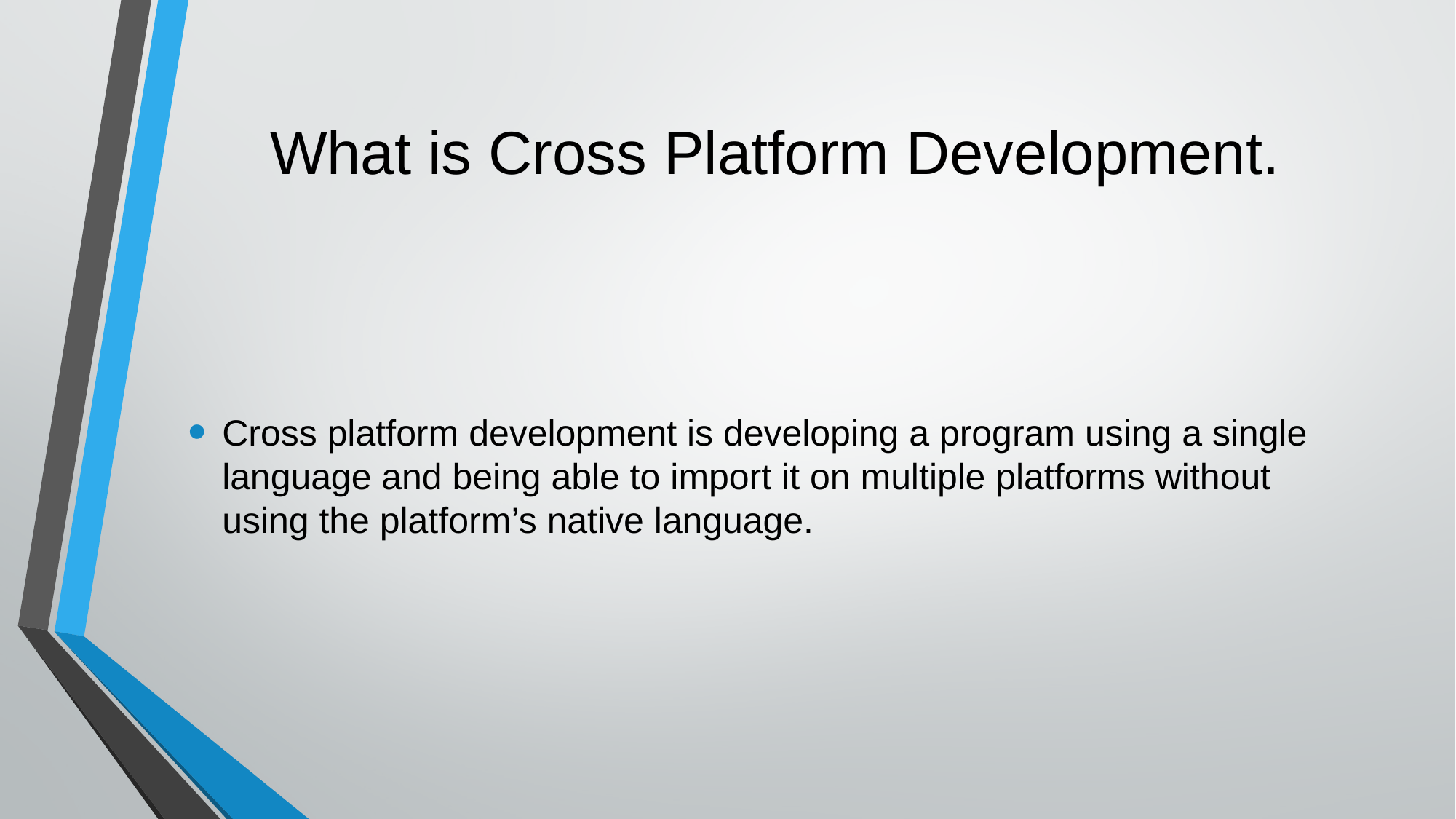

# What is Cross Platform Development.
Cross platform development is developing a program using a single language and being able to import it on multiple platforms without using the platform’s native language.